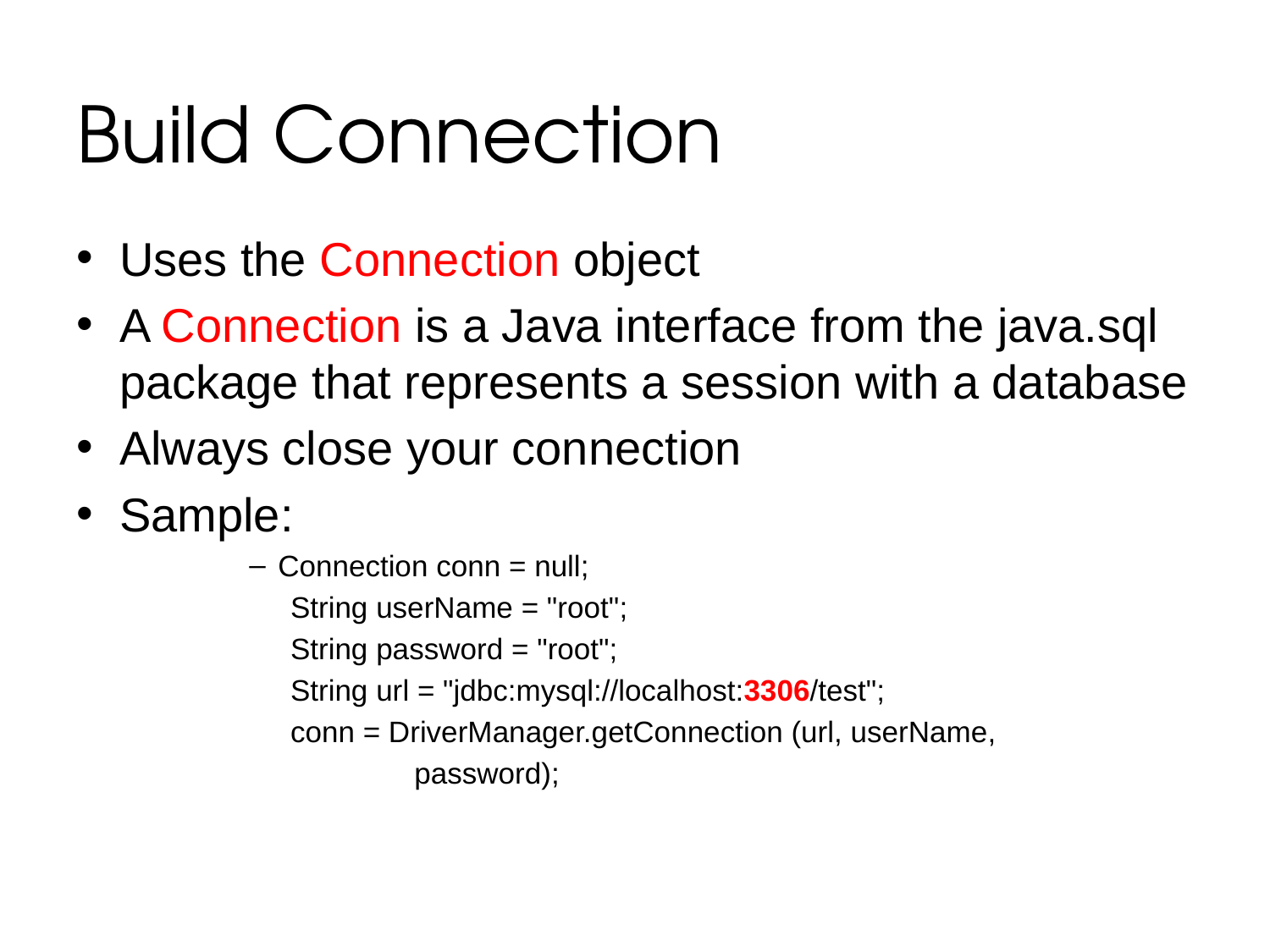

# Build Connection
Uses the Connection object
A Connection is a Java interface from the java.sql package that represents a session with a database
Always close your connection
Sample:
Connection conn = null;
     String userName = "root";
     String password = "root";
     String url = "jdbc:mysql://localhost:3306/test";
     conn = DriverManager.getConnection (url, userName,
                    password);